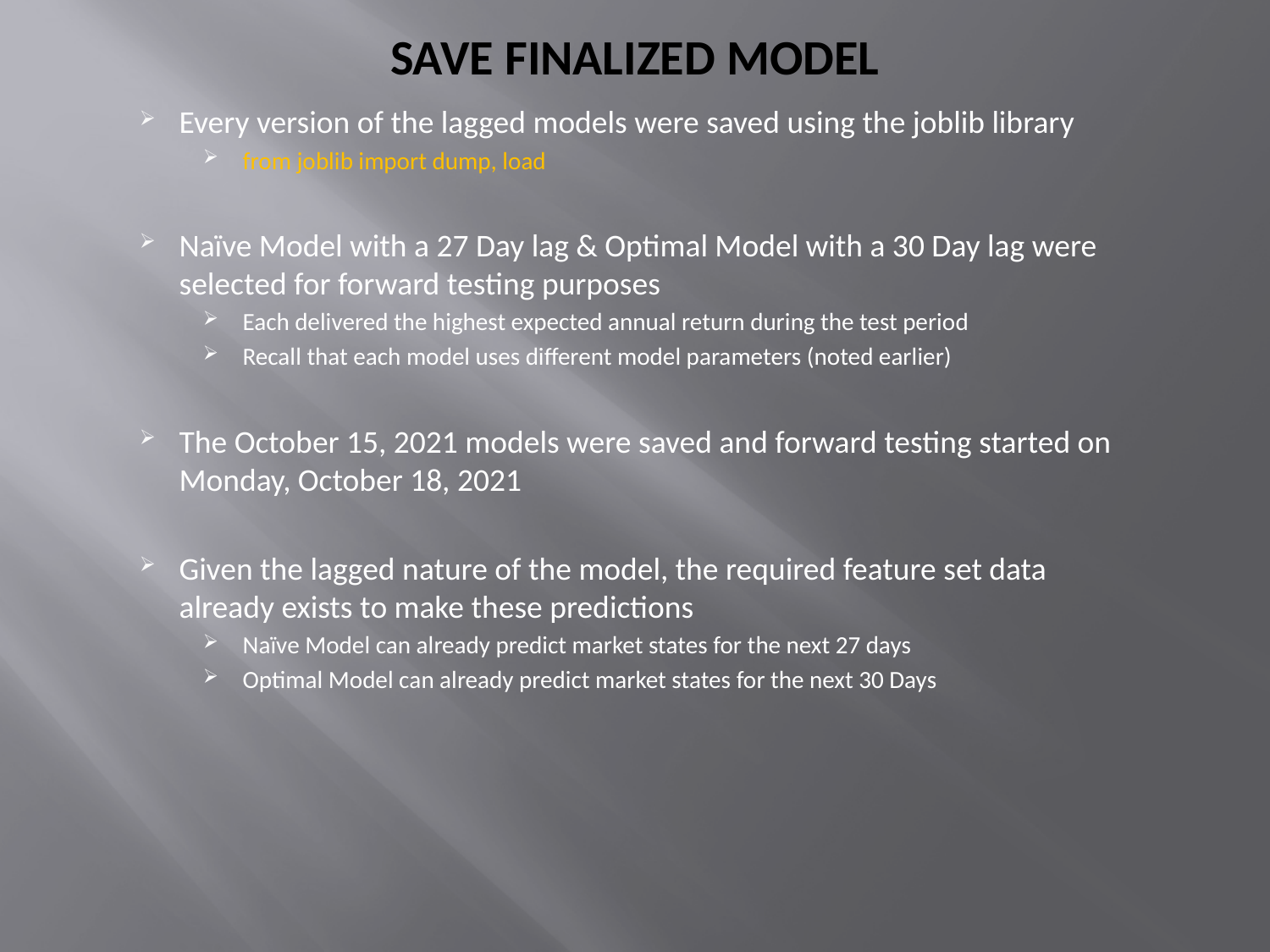

# Save finalized model
Every version of the lagged models were saved using the joblib library
from joblib import dump, load

Naïve Model with a 27 Day lag & Optimal Model with a 30 Day lag were selected for forward testing purposes
Each delivered the highest expected annual return during the test period
Recall that each model uses different model parameters (noted earlier)

The October 15, 2021 models were saved and forward testing started on Monday, October 18, 2021

Given the lagged nature of the model, the required feature set data already exists to make these predictions
Naïve Model can already predict market states for the next 27 days
Optimal Model can already predict market states for the next 30 Days